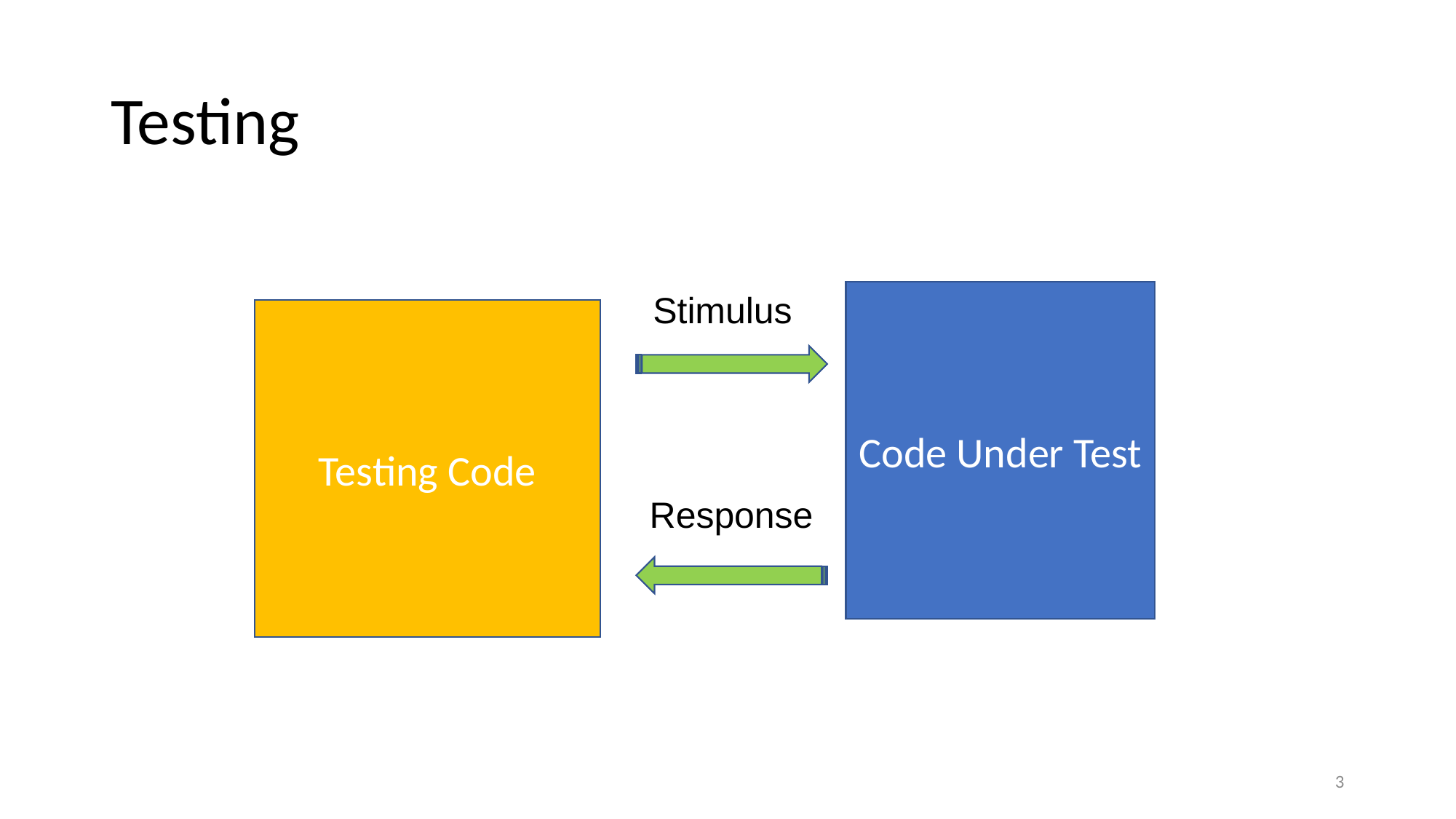

# Testing
Code Under Test
Stimulus
Testing Code

Response

3